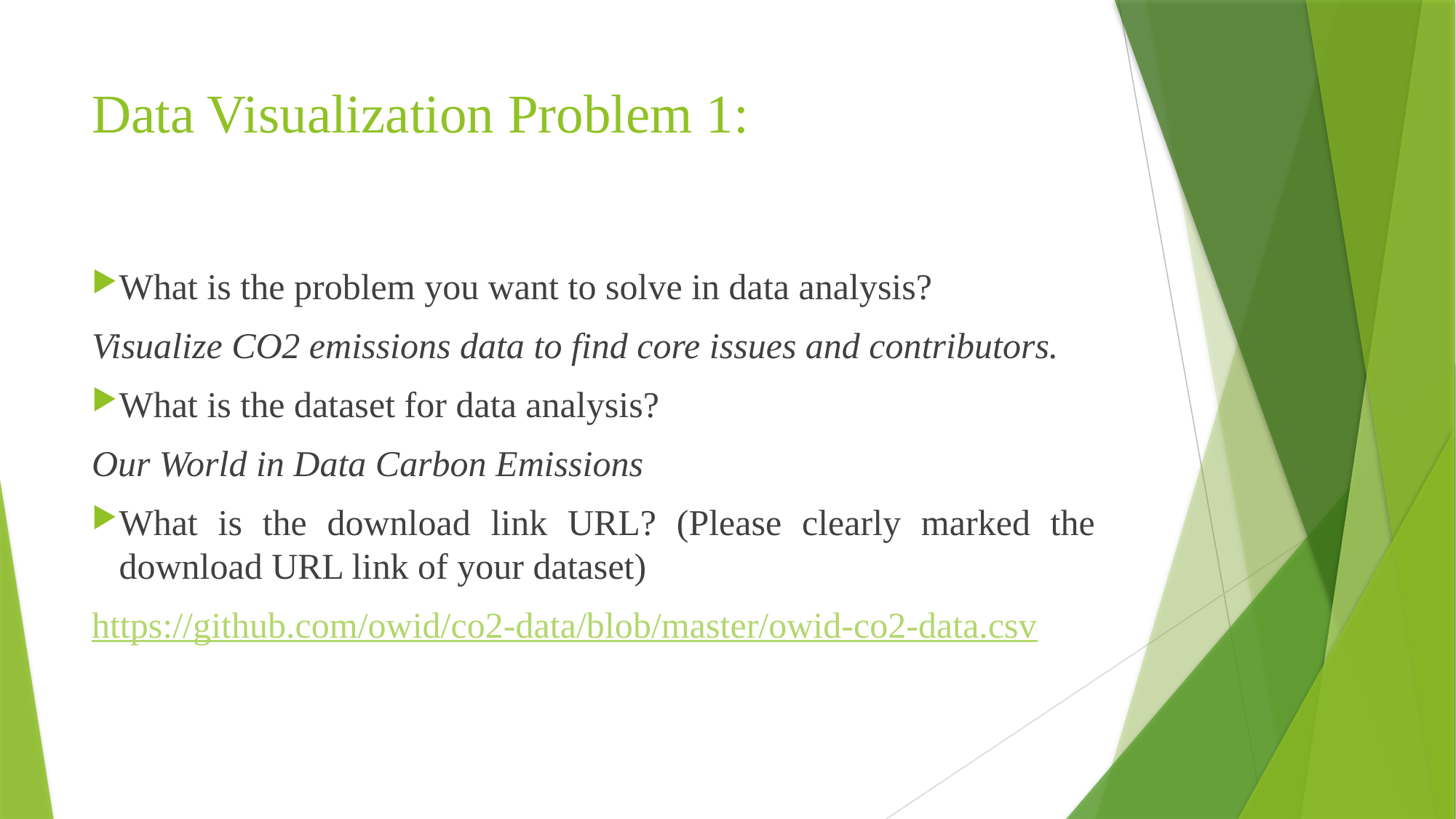

# Data Visualization Problem 1:
What is the problem you want to solve in data analysis?
Visualize CO2 emissions data to find core issues and contributors.
What is the dataset for data analysis?
Our World in Data Carbon Emissions
What is the download link URL? (Please clearly marked the download URL link of your dataset)
https://github.com/owid/co2-data/blob/master/owid-co2-data.csv